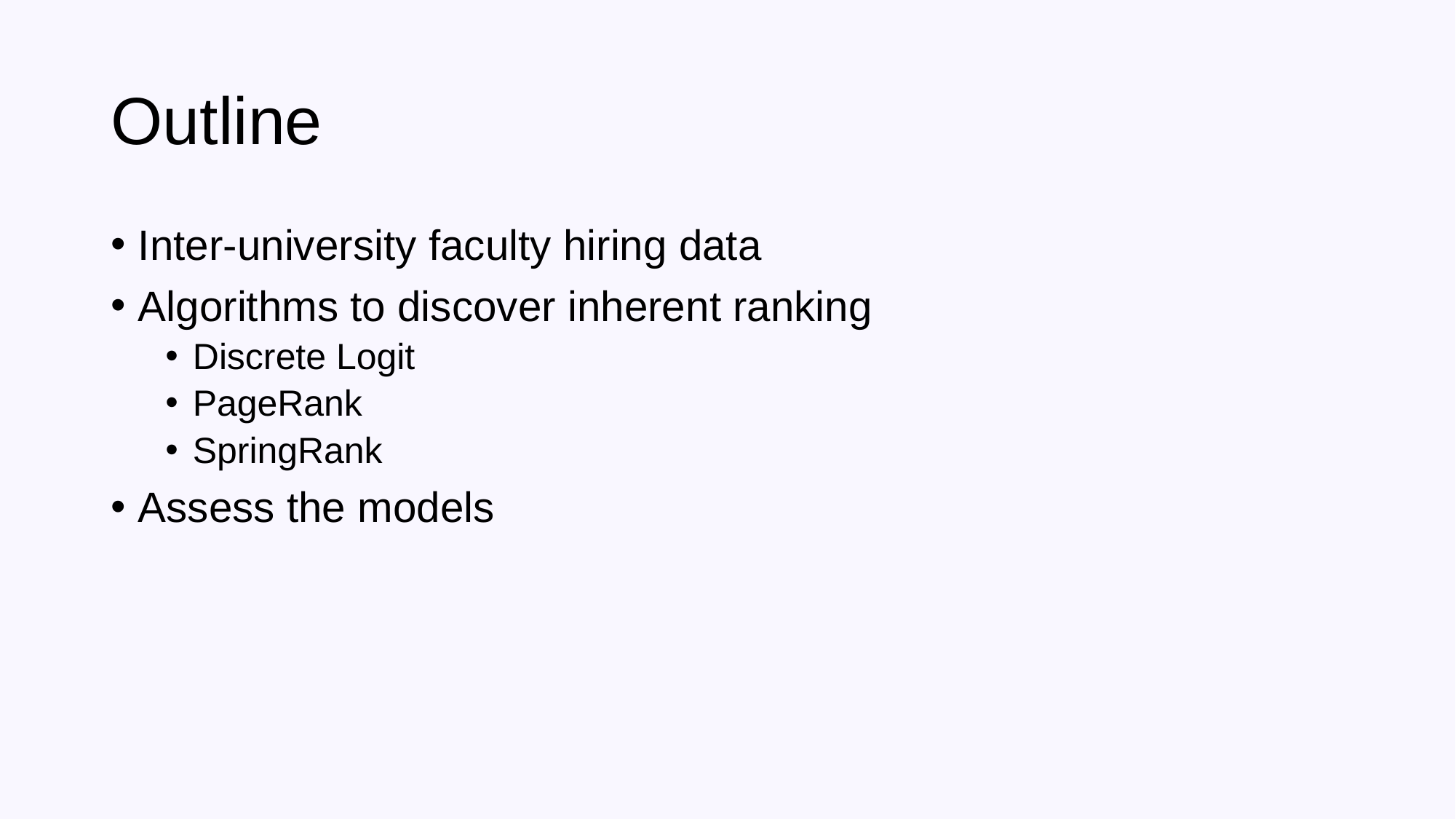

# Outline
Inter-university faculty hiring data
Algorithms to discover inherent ranking
Discrete Logit
PageRank
SpringRank
Assess the models